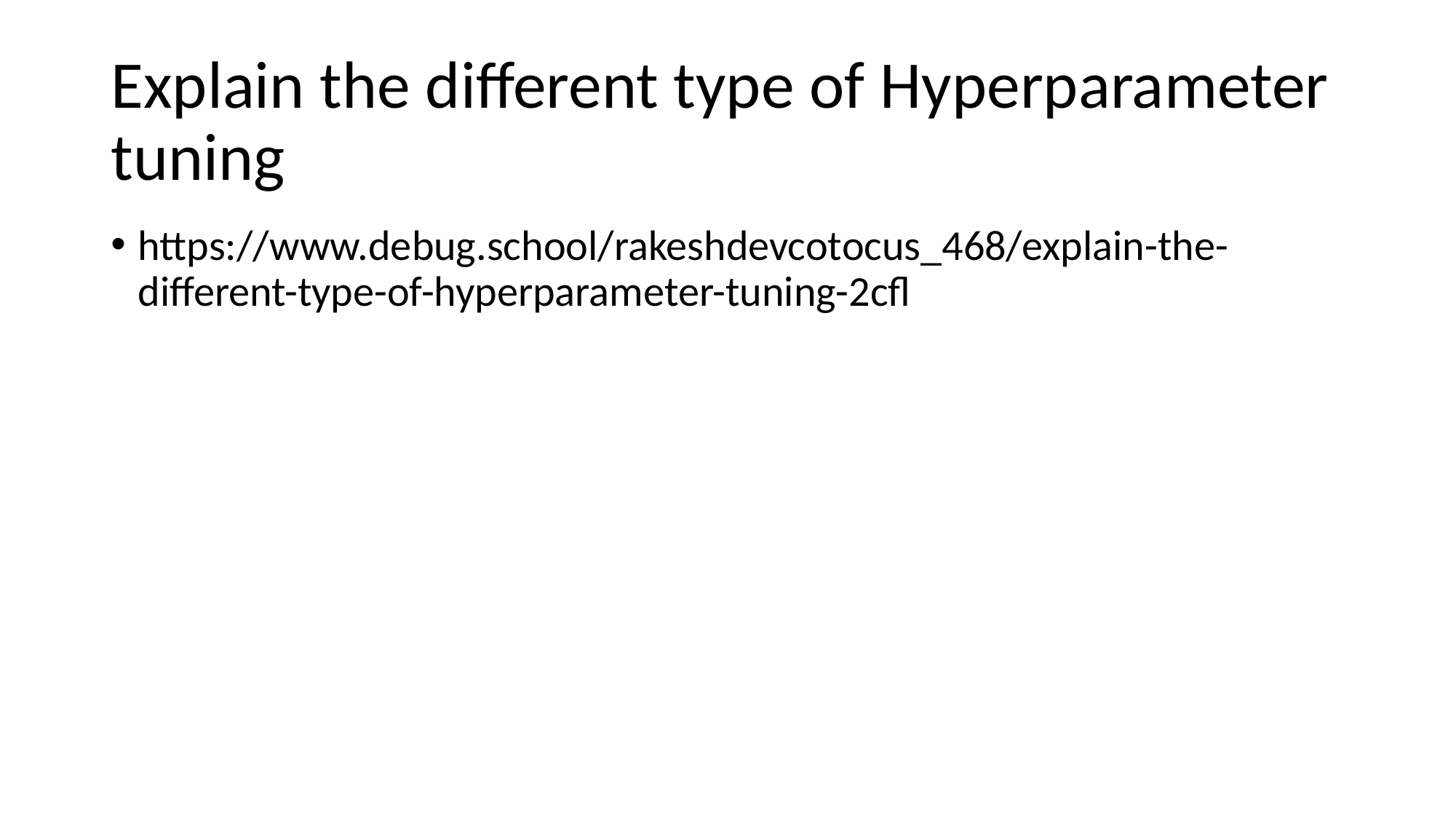

# Explain the different type of Hyperparameter tuning
https://www.debug.school/rakeshdevcotocus_468/explain-the-different-type-of-hyperparameter-tuning-2cfl